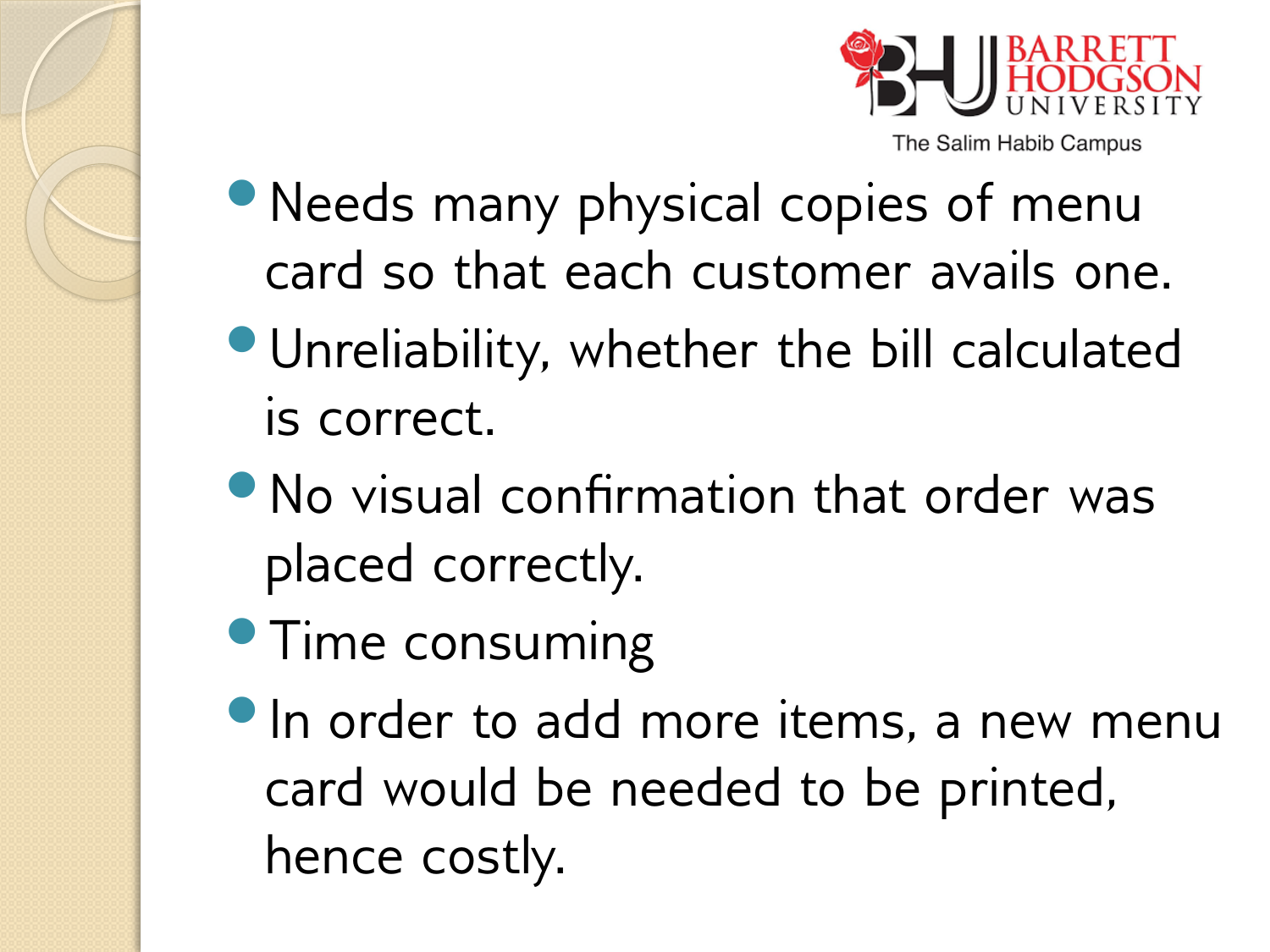

Needs many physical copies of menu card so that each customer avails one.
Unreliability, whether the bill calculated is correct.
No visual confirmation that order was placed correctly.
Time consuming
In order to add more items, a new menu card would be needed to be printed, hence costly.